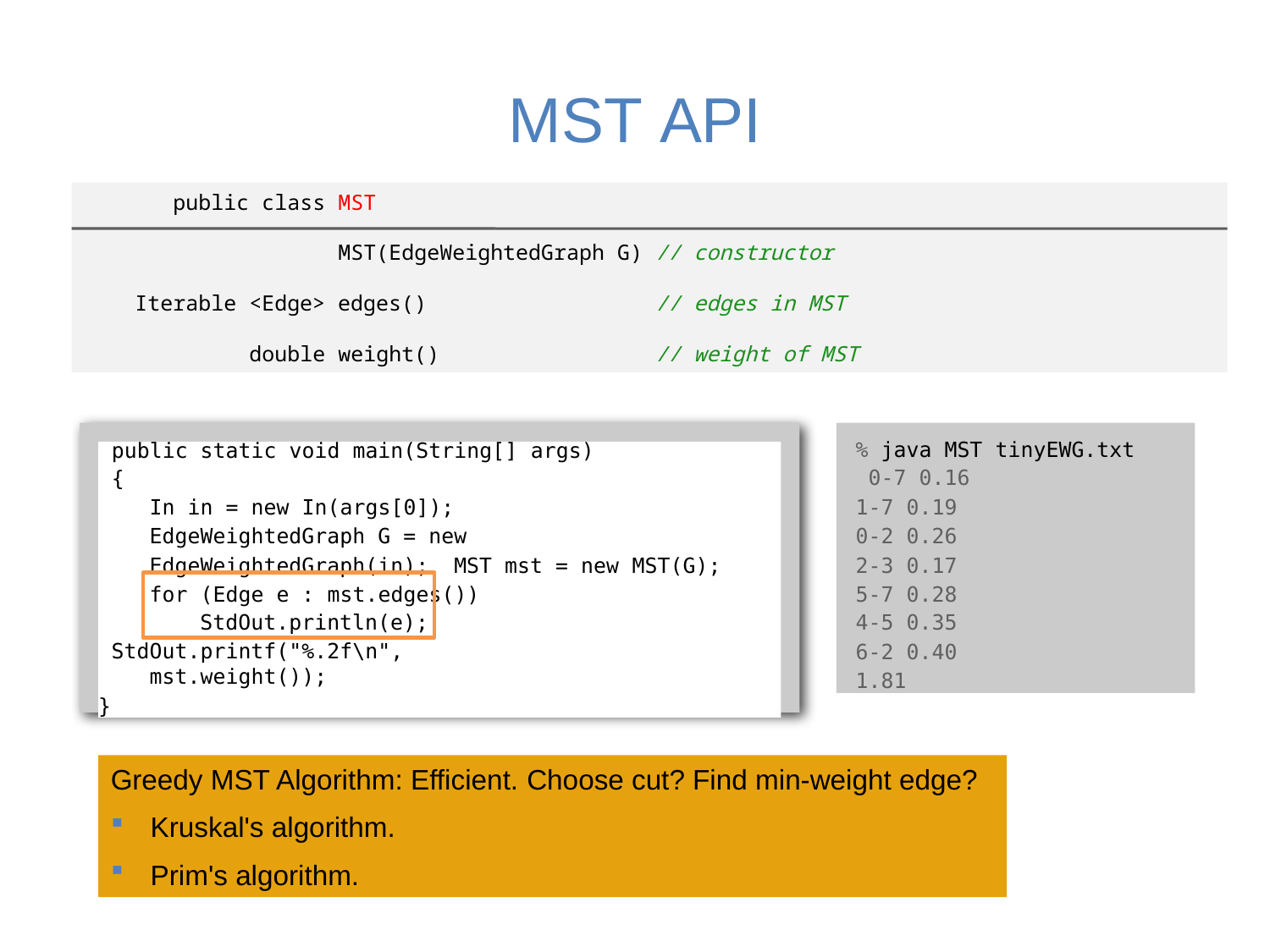

# MST API
       public class MST

                    MST(EdgeWeightedGraph G) // constructor

    Iterable <Edge> edges()                  // edges in MST

             double weight()                 // weight of MST

% java MST tinyEWG.txt  0-7 0.16
1-7 0.19
0-2 0.26
2-3 0.17
5-7 0.28
4-5 0.35
6-2 0.40
1.81
public static void main(String[] args)
{
In in = new In(args[0]);
EdgeWeightedGraph G = new EdgeWeightedGraph(in);  MST mst = new MST(G);
for (Edge e : mst.edges())  StdOut.println(e);
StdOut.printf("%.2f\n", mst.weight());
}

Greedy MST Algorithm: Efficient. Choose cut? Find min-weight edge?
Kruskal's algorithm.
Prim's algorithm.